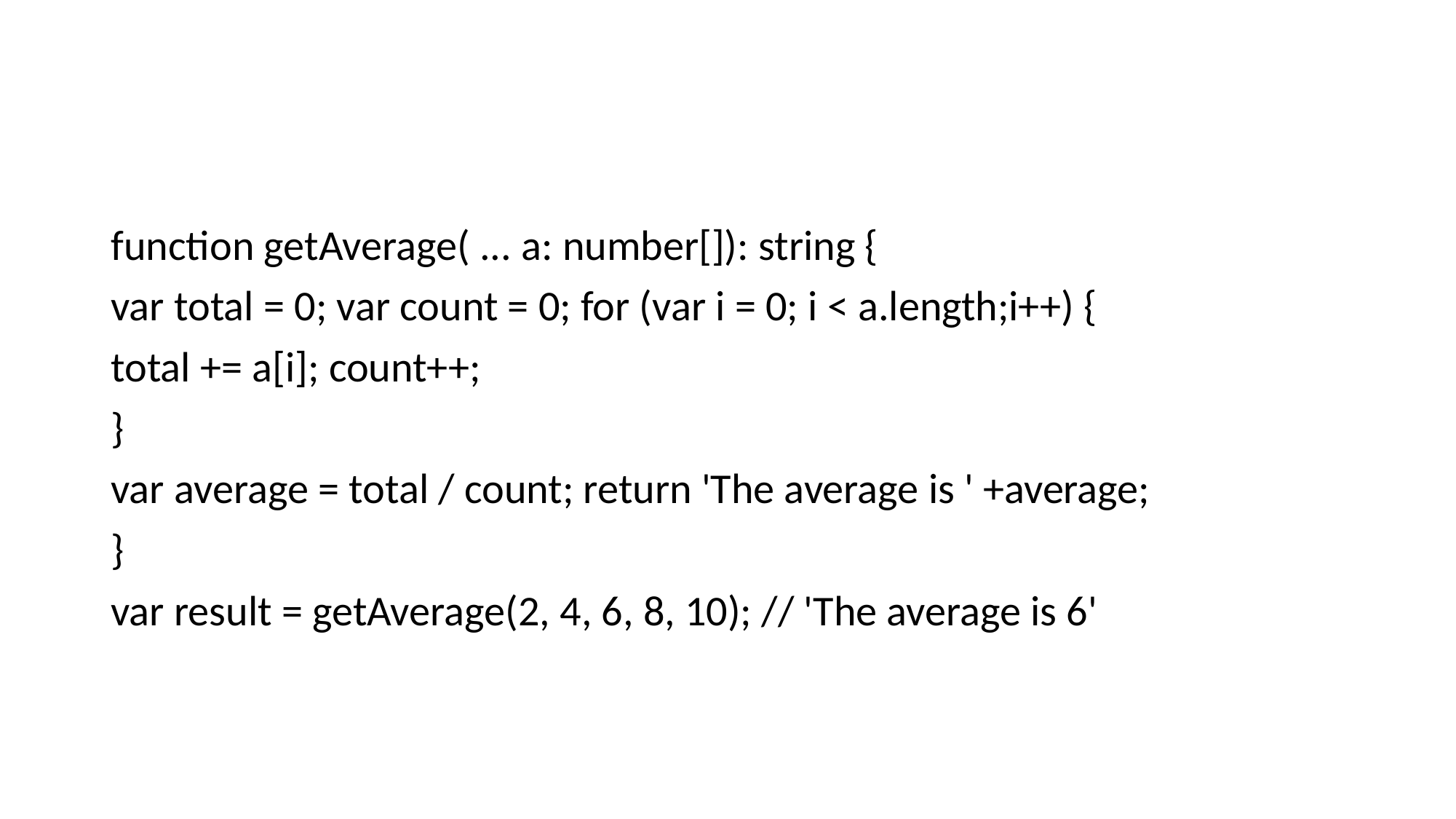

#
function getAverage( ... a: number[]): string {
var total = 0; var count = 0; for (var i = 0; i < a.length;i++) {
total += a[i]; count++;
}
var average = total / count; return 'The average is ' +average;
}
var result = getAverage(2, 4, 6, 8, 10); // 'The average is 6'